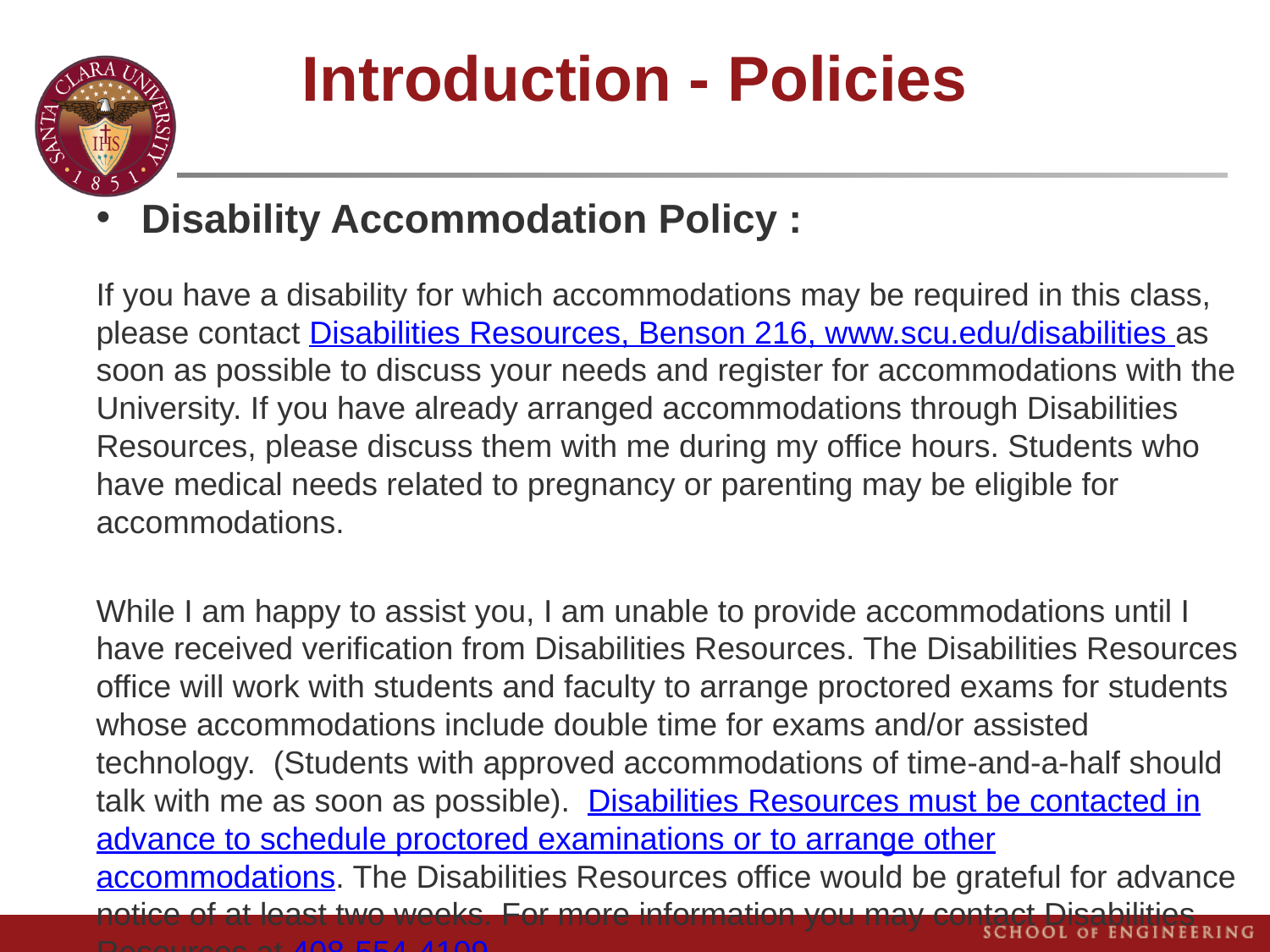

# Introduction - Policies
Disability Accommodation Policy :

If you have a disability for which accommodations may be required in this class, please contact Disabilities Resources, Benson 216, www.scu.edu/disabilities as soon as possible to discuss your needs and register for accommodations with the University. If you have already arranged accommodations through Disabilities Resources, please discuss them with me during my office hours. Students who have medical needs related to pregnancy or parenting may be eligible for accommodations.

While I am happy to assist you, I am unable to provide accommodations until I have received verification from Disabilities Resources. The Disabilities Resources office will work with students and faculty to arrange proctored exams for students whose accommodations include double time for exams and/or assisted technology.  (Students with approved accommodations of time-and-a-half should talk with me as soon as possible).  Disabilities Resources must be contacted in advance to schedule proctored examinations or to arrange other accommodations. The Disabilities Resources office would be grateful for advance notice of at least two weeks. For more information you may contact Disabilities Resources at 408-554-4109.